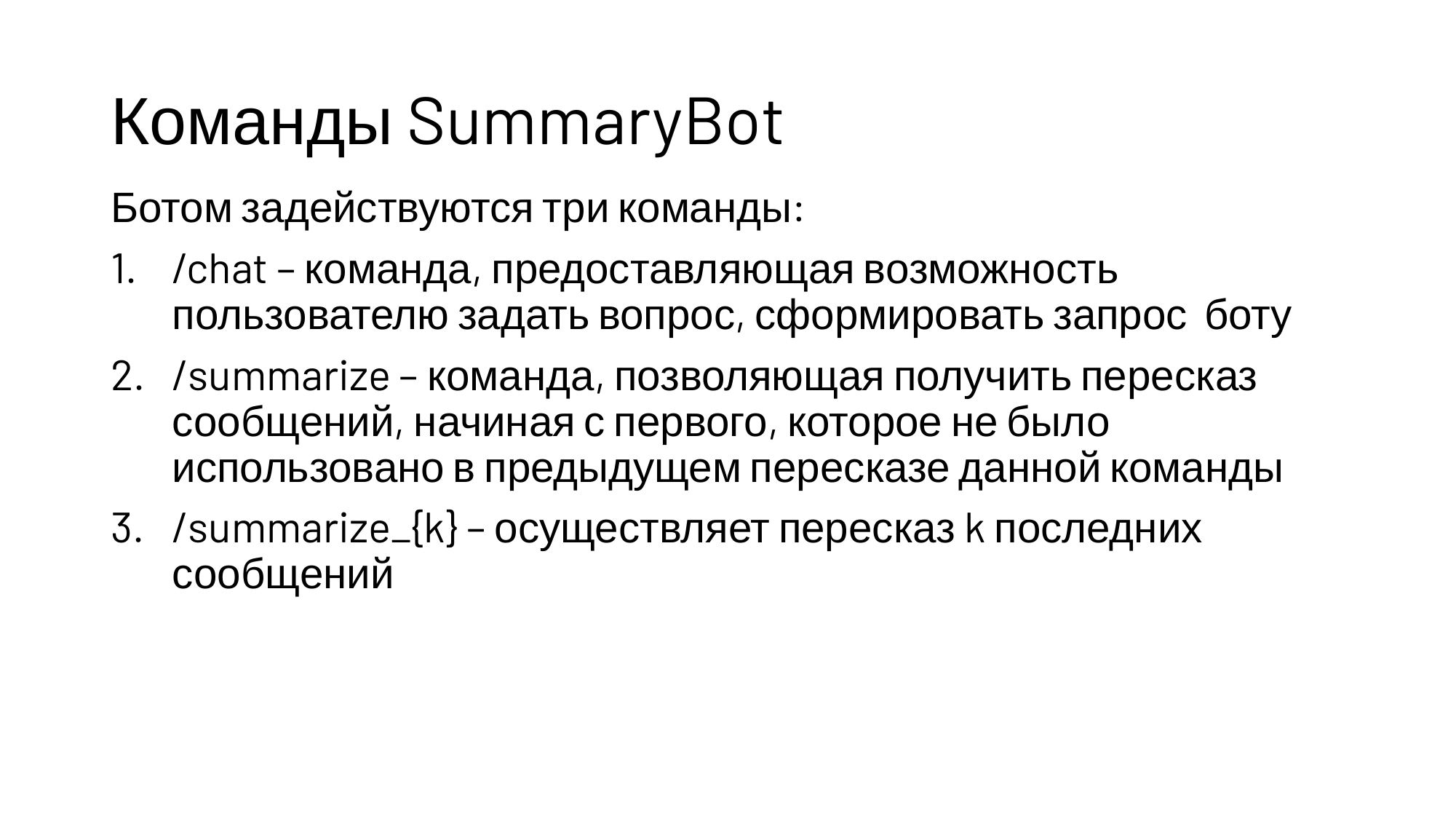

# Команды SummaryBot
Ботом задействуются три команды:
/chat – команда, предоставляющая возможность пользователю задать вопрос, сформировать запрос  боту
/summarize – команда, позволяющая получить пересказ сообщений, начиная с первого, которое не было использовано в предыдущем пересказе данной команды
/summarize_{k} – осуществляет пересказ k последних сообщений